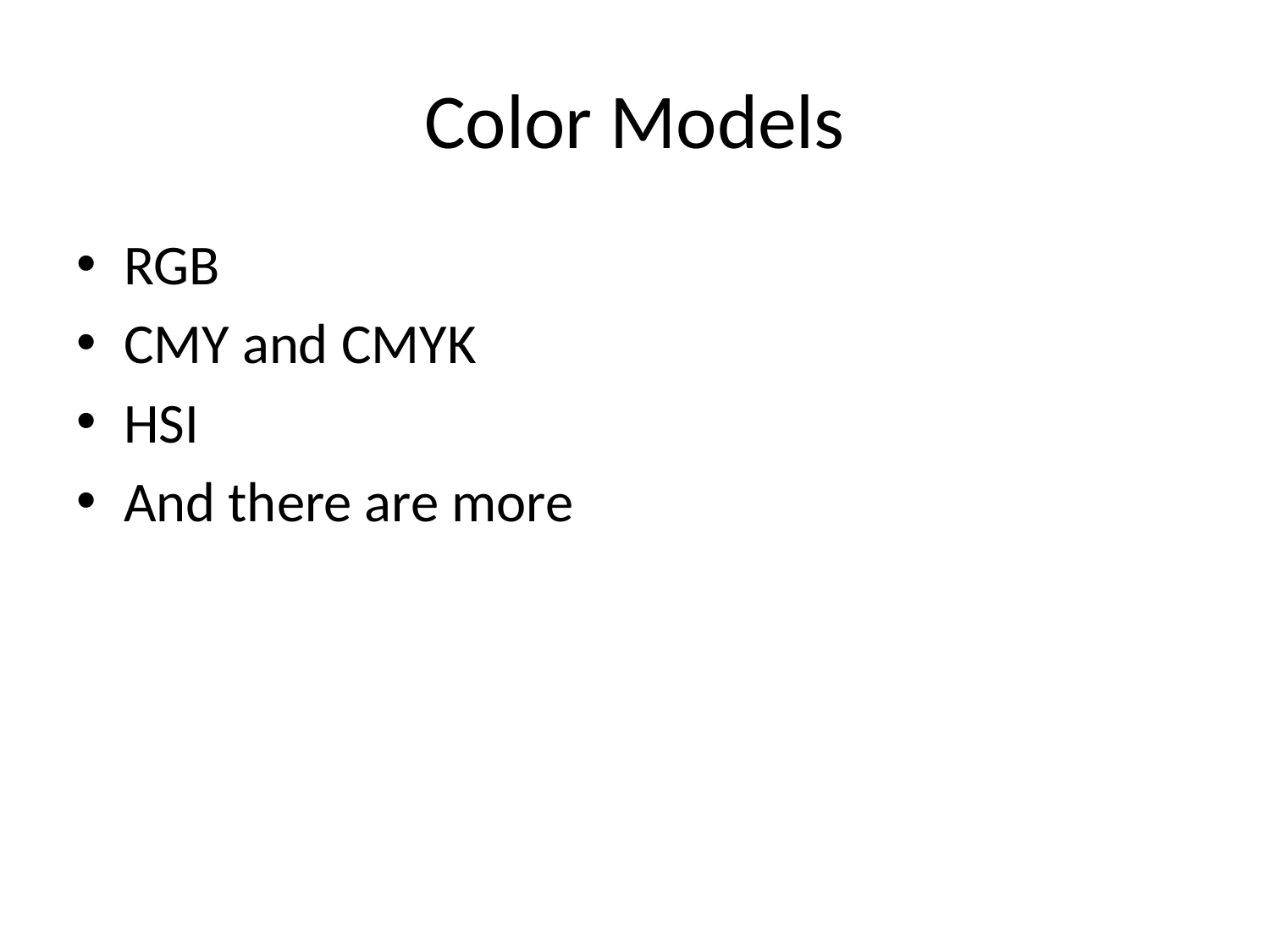

# Color Models
RGB
CMY and CMYK
HSI
And there are more